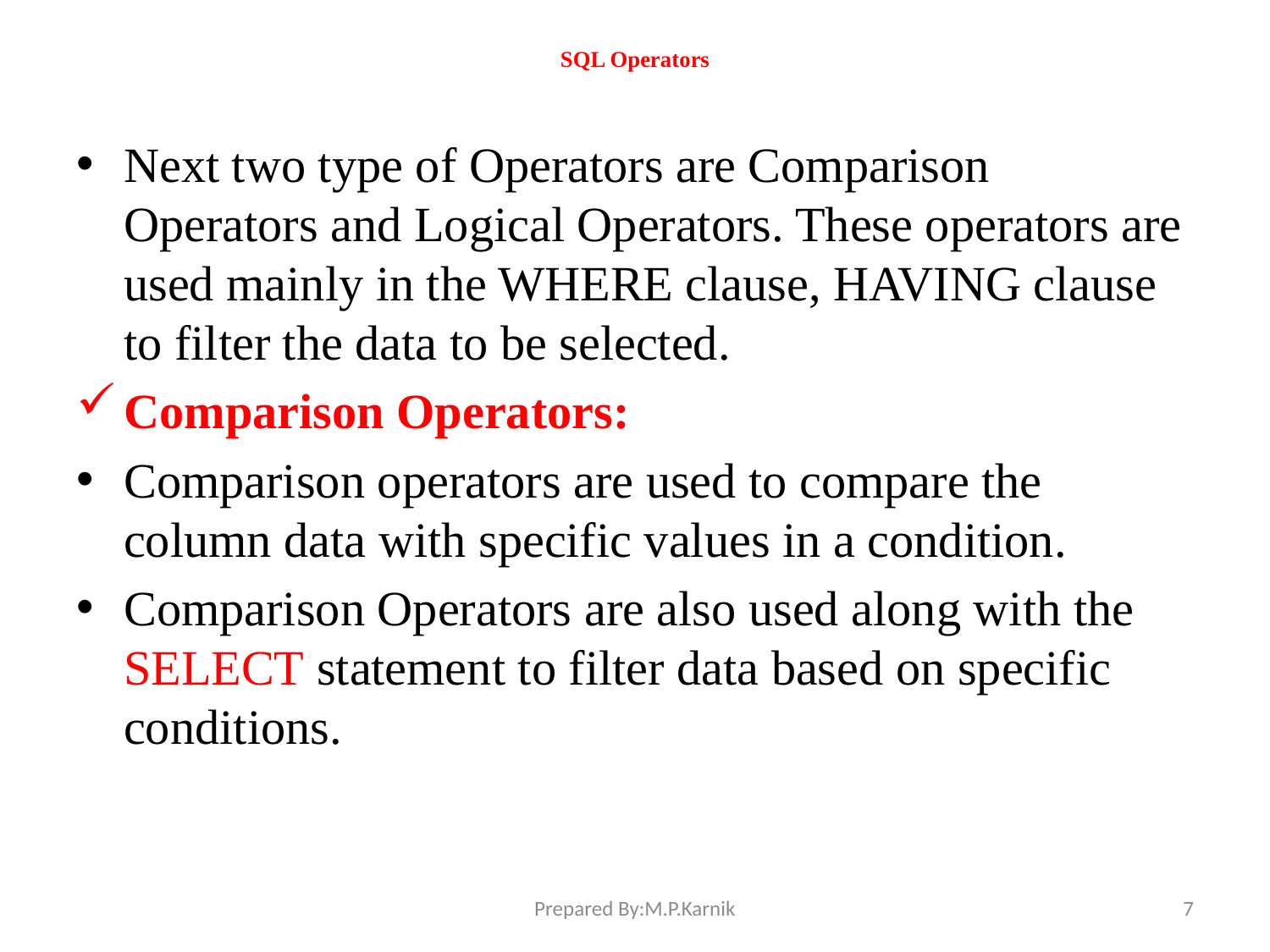

# SQL Operators
Next two type of Operators are Comparison Operators and Logical Operators. These operators are used mainly in the WHERE clause, HAVING clause to filter the data to be selected.
Comparison Operators:
Comparison operators are used to compare the column data with specific values in a condition.
Comparison Operators are also used along with the SELECT statement to filter data based on specific conditions.

Prepared By:M.P.Karnik
7